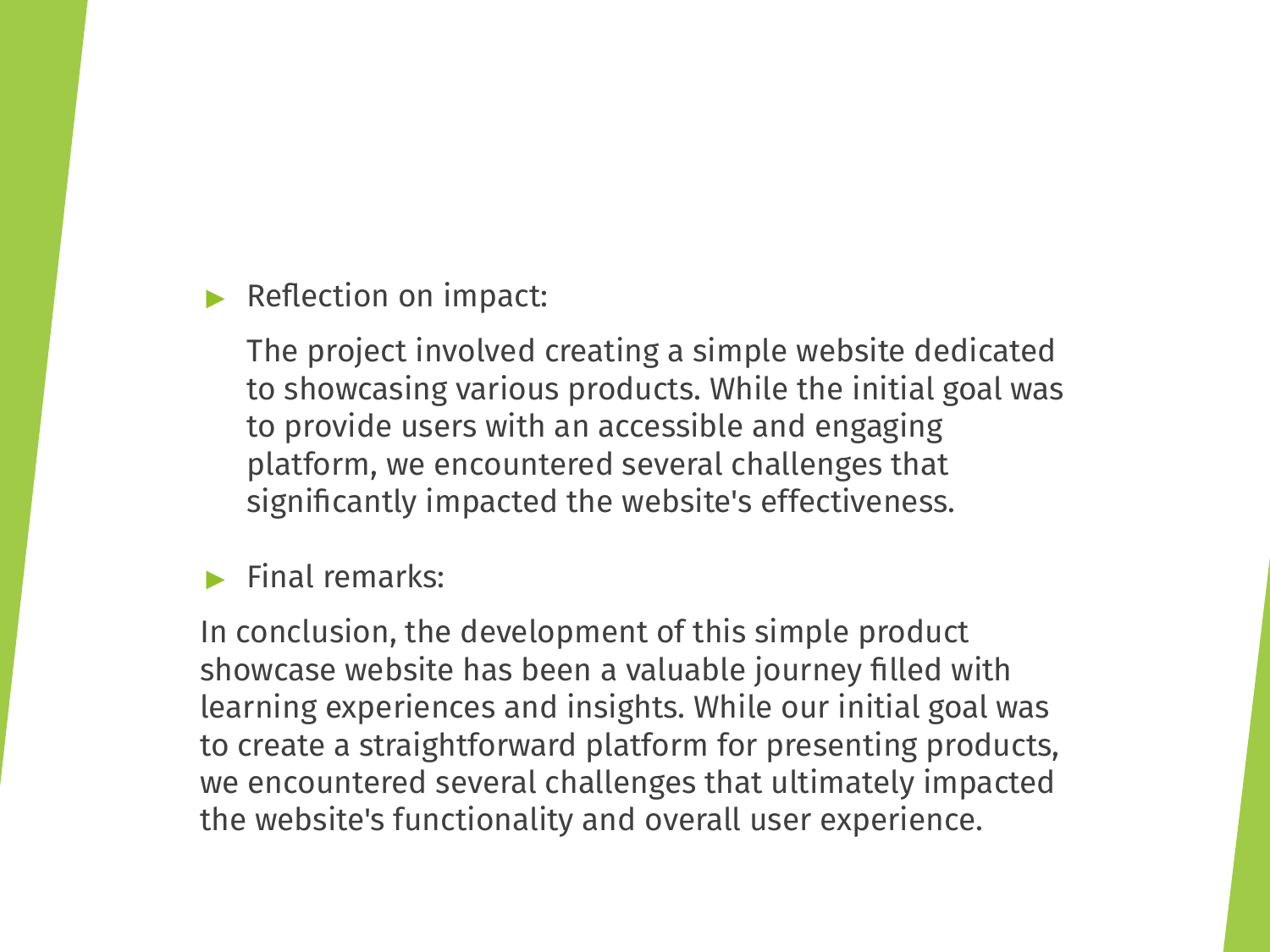

Reflection on impact:
The project involved creating a simple website dedicated to showcasing various products. While the initial goal was to provide users with an accessible and engaging platform, we encountered several challenges that significantly impacted the website's effectiveness.

Final remarks:
In conclusion, the development of this simple product showcase website has been a valuable journey filled with learning experiences and insights. While our initial goal was to create a straightforward platform for presenting products, we encountered several challenges that ultimately impacted the website's functionality and overall user experience.